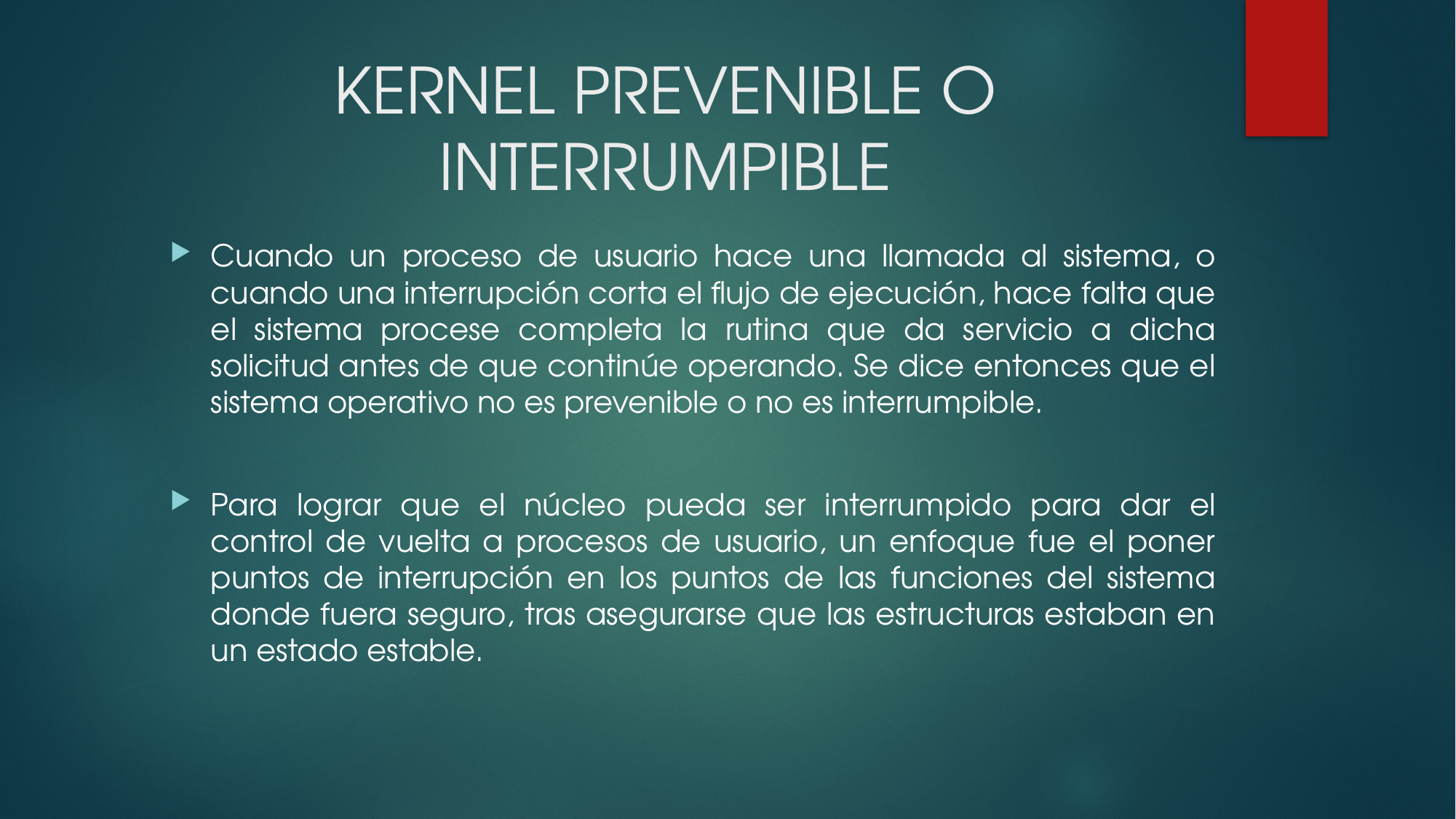

# KERNEL PREVENIBLE O INTERRUMPIBLE
Cuando un proceso de usuario hace una llamada al sistema, o cuando una interrupción corta el flujo de ejecución, hace falta que el sistema procese completa la rutina que da servicio a dicha solicitud antes de que continúe operando. Se dice entonces que el sistema operativo no es prevenible o no es interrumpible.

Para lograr que el núcleo pueda ser interrumpido para dar el control de vuelta a procesos de usuario, un enfoque fue el poner puntos de interrupción en los puntos de las funciones del sistema donde fuera seguro, tras asegurarse que las estructuras estaban en un estado estable.